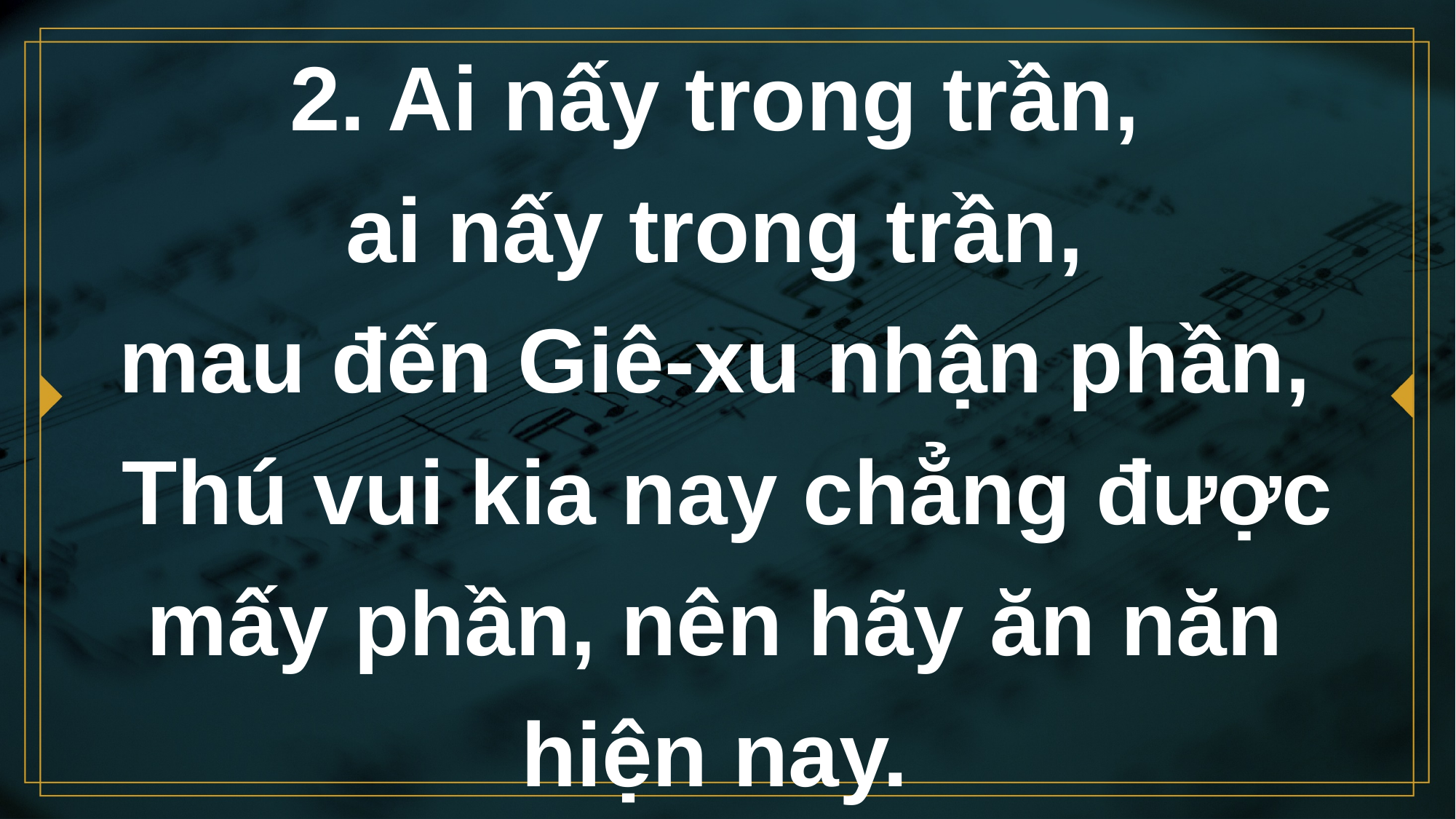

# 2. Ai nấy trong trần, ai nấy trong trần,
mau đến Giê-xu nhận phần,
Thú vui kia nay chẳng được mấy phần, nên hãy ăn năn
hiện nay.